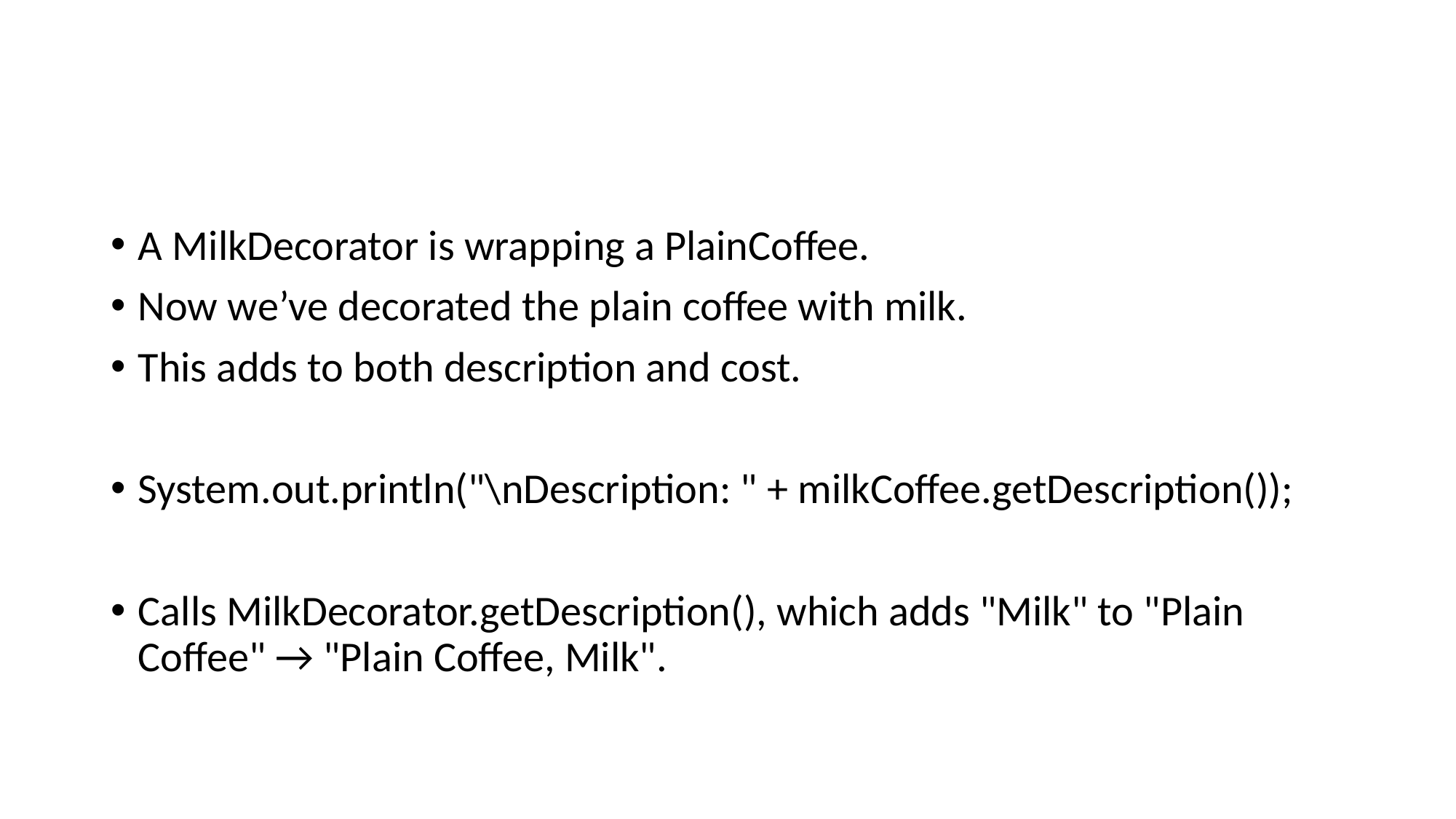

#
A MilkDecorator is wrapping a PlainCoffee.
Now we’ve decorated the plain coffee with milk.
This adds to both description and cost.

System.out.println("\nDescription: " + milkCoffee.getDescription());

Calls MilkDecorator.getDescription(), which adds "Milk" to "Plain Coffee" → "Plain Coffee, Milk".